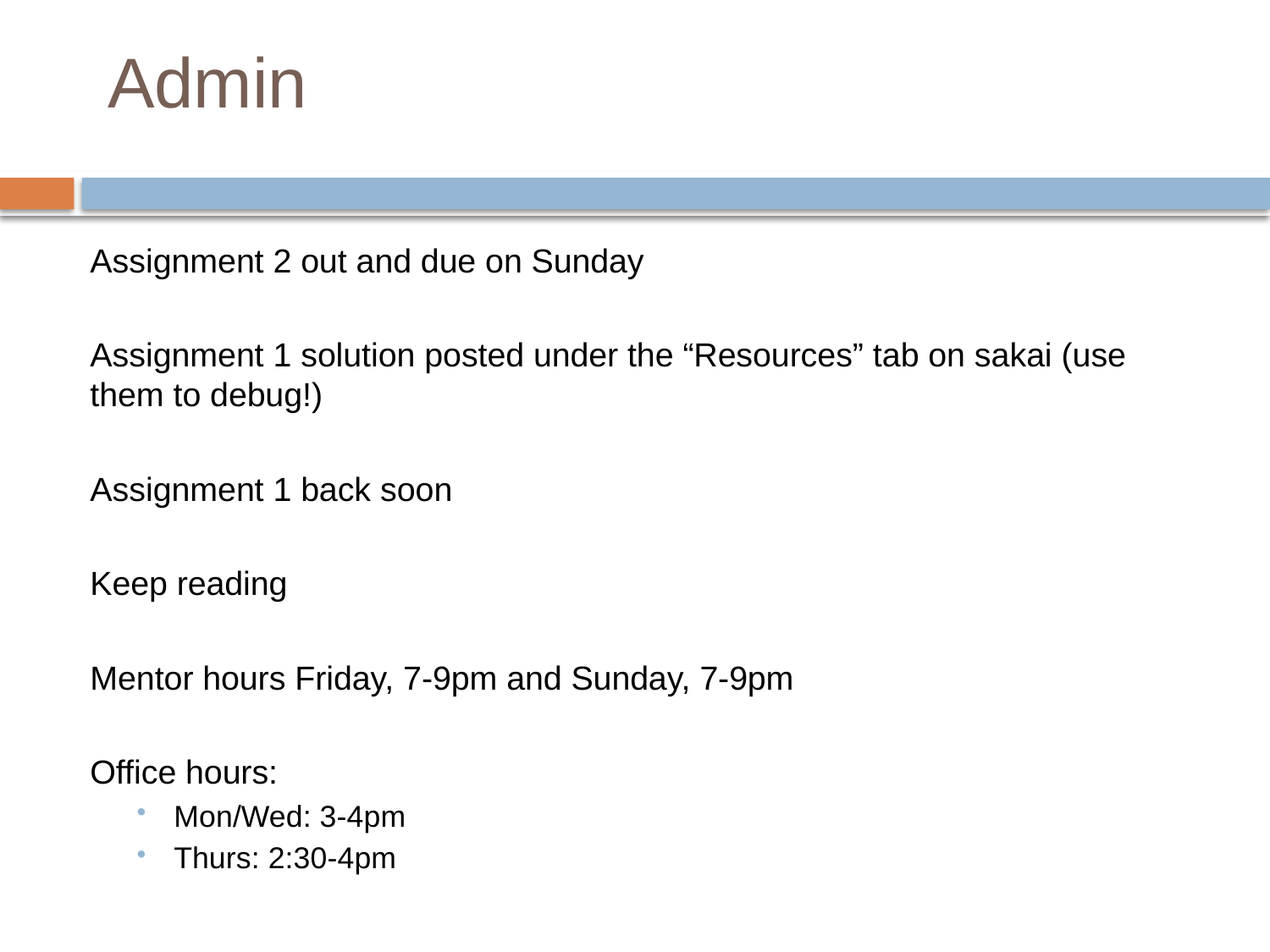

# Admin
Assignment 2 out and due on Sunday

Assignment 1 solution posted under the “Resources” tab on sakai (use them to debug!)

Assignment 1 back soon

Keep reading

Mentor hours Friday, 7-9pm and Sunday, 7-9pm

Office hours:
Mon/Wed: 3-4pm
Thurs: 2:30-4pm